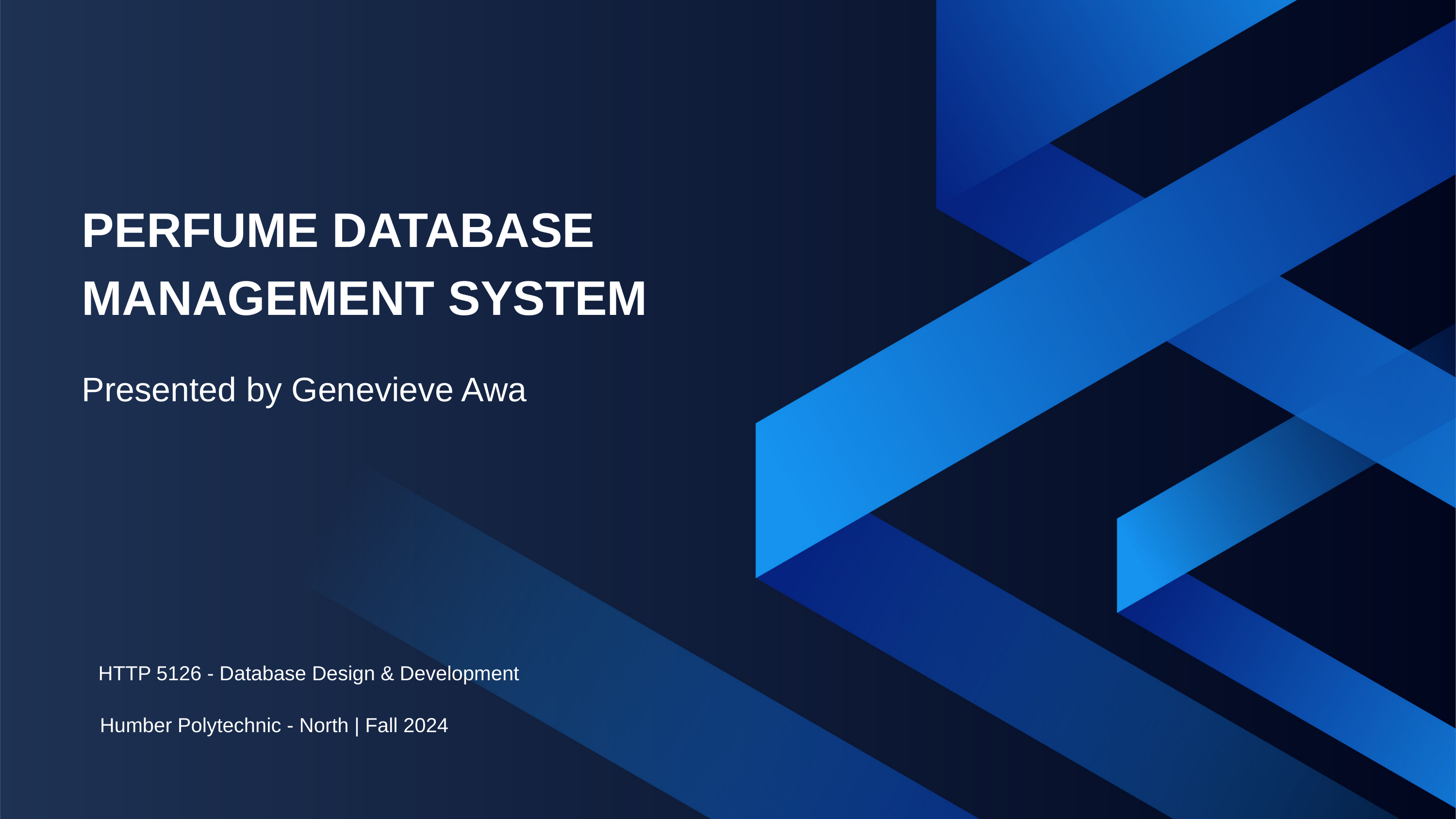

PERFUME DATABASE MANAGEMENT SYSTEM
Presented by Genevieve Awa
HTTP 5126 - Database Design & Development
Humber Polytechnic - North | Fall 2024